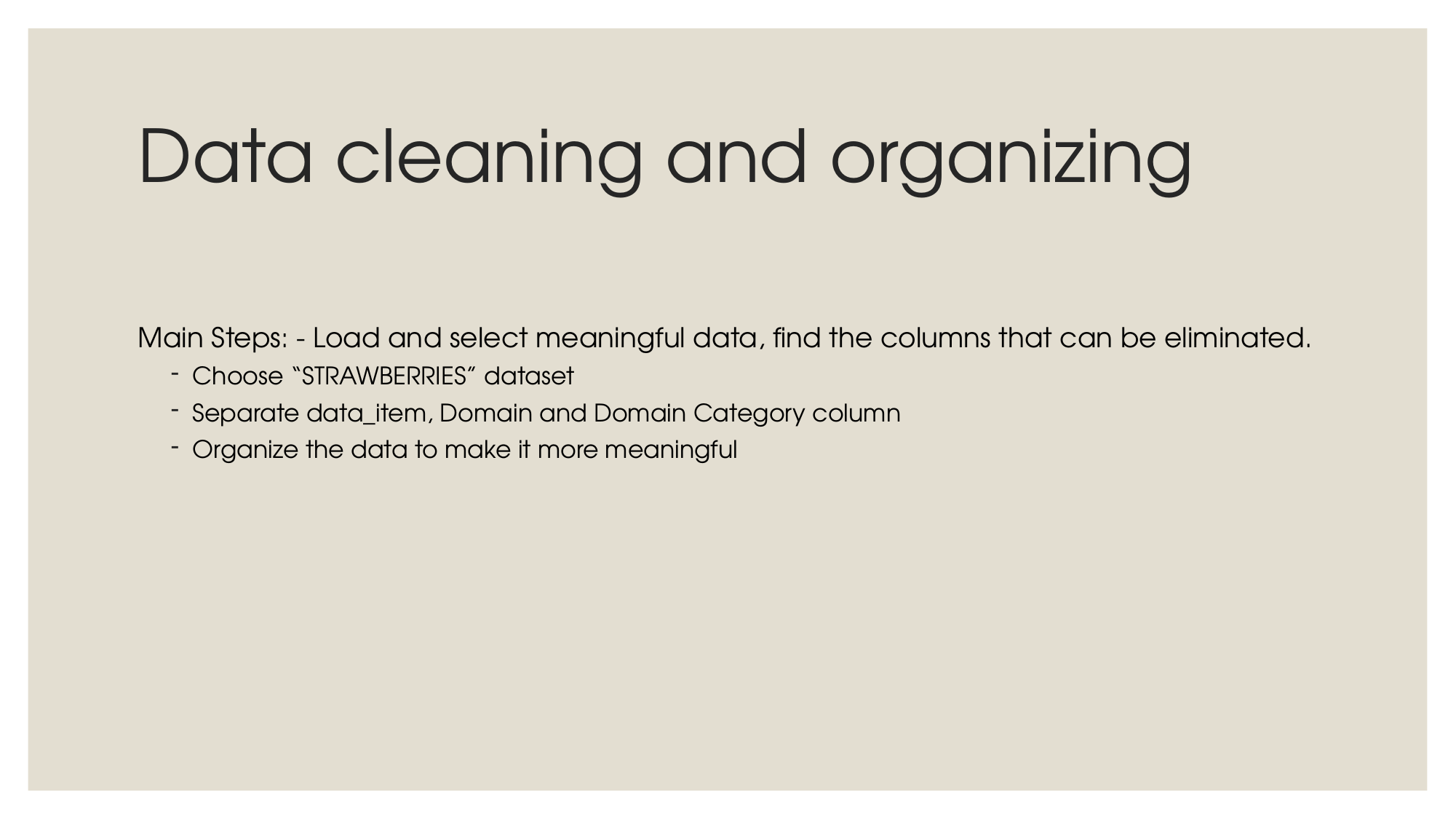

# Data cleaning and organizing
Main Steps: - Load and select meaningful data, find the columns that can be eliminated.
Choose “STRAWBERRIES” dataset
Separate data_item, Domain and Domain Category column
Organize the data to make it more meaningful